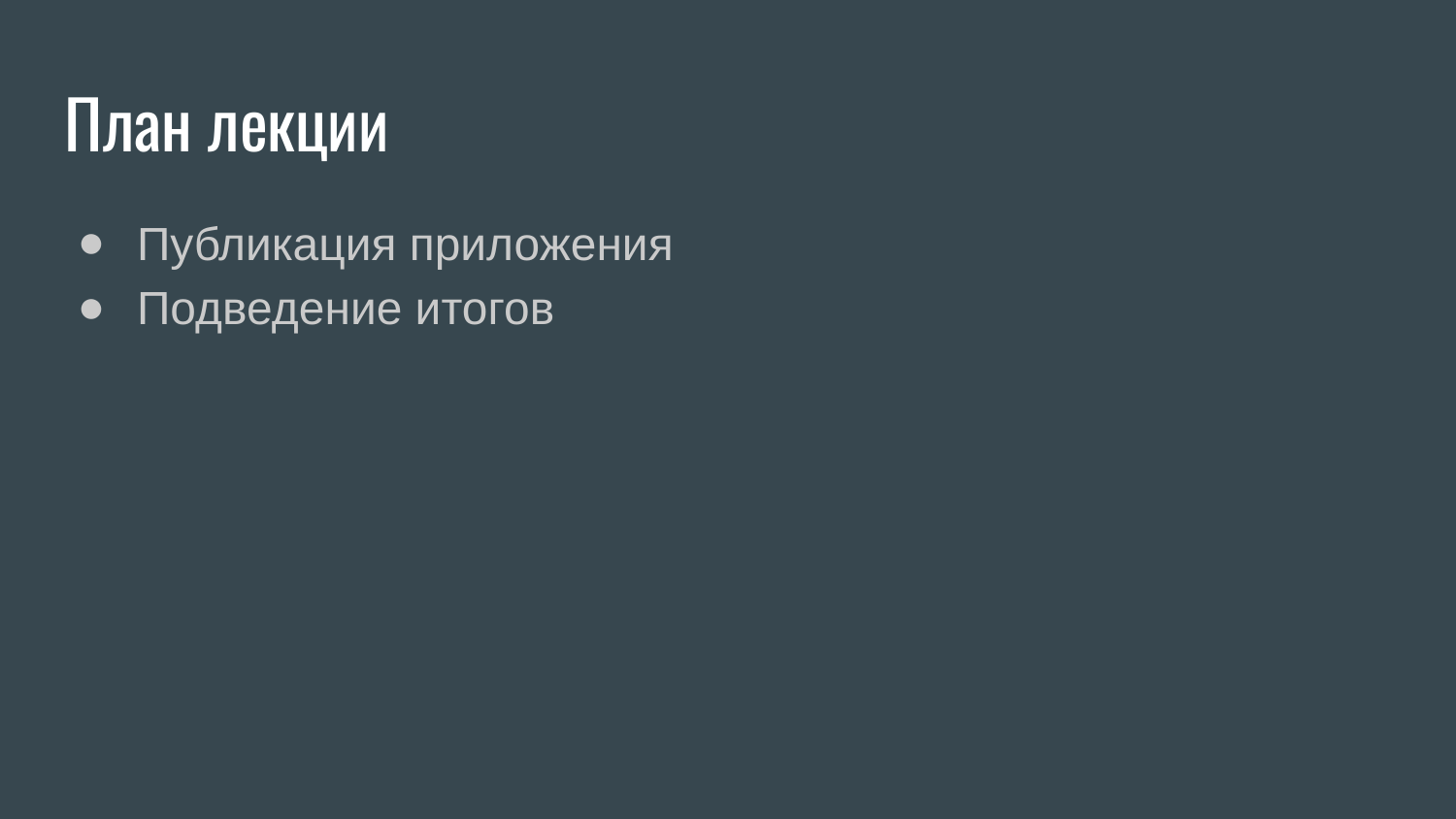

# План лекции
Публикация приложения
Подведение итогов